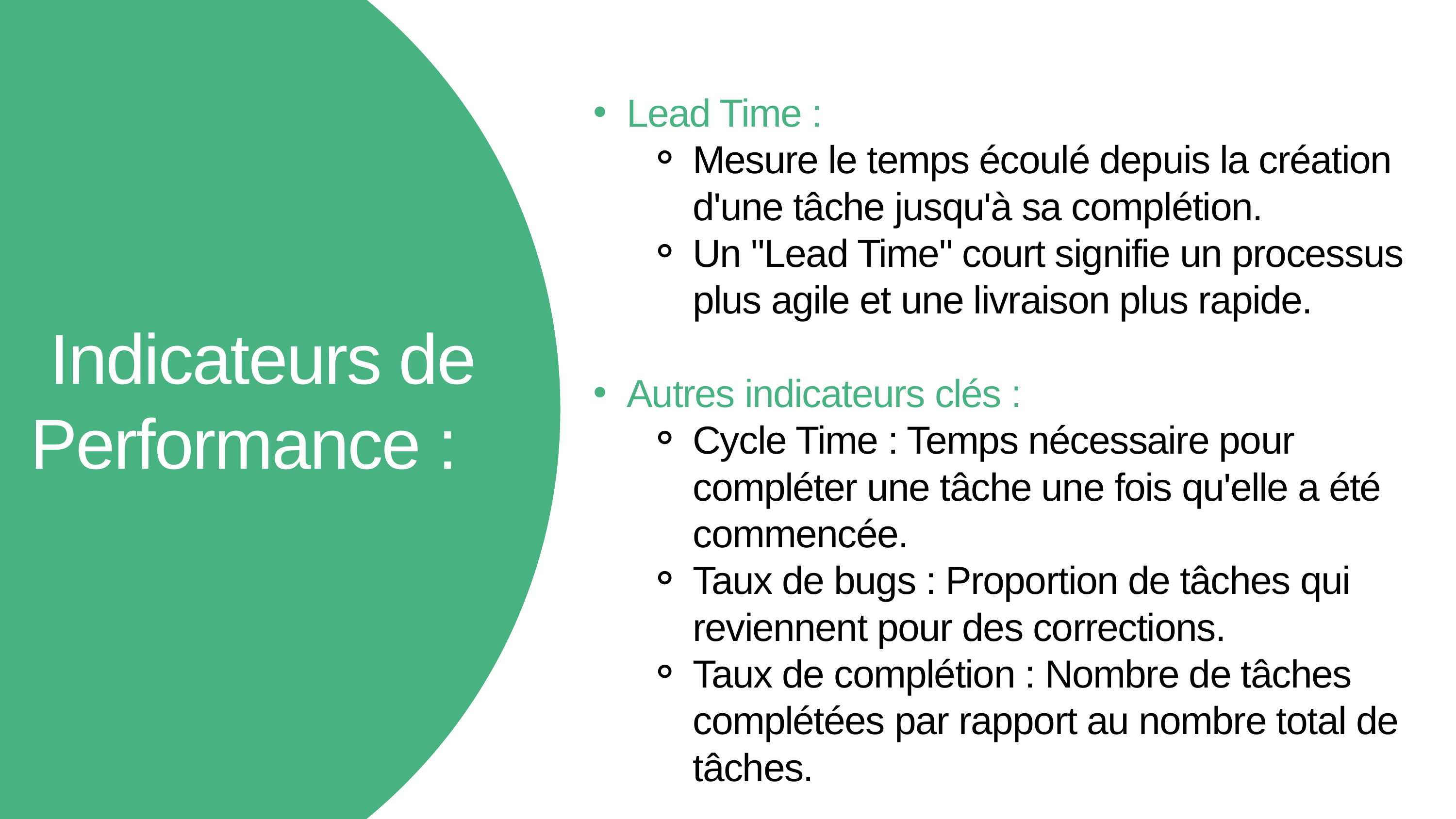

Lead Time :
Mesure le temps écoulé depuis la création d'une tâche jusqu'à sa complétion.
Un "Lead Time" court signifie un processus plus agile et une livraison plus rapide.

Autres indicateurs clés :
Cycle Time : Temps nécessaire pour compléter une tâche une fois qu'elle a été commencée.
Taux de bugs : Proportion de tâches qui reviennent pour des corrections.
Taux de complétion : Nombre de tâches complétées par rapport au nombre total de tâches.

 Indicateurs de Performance :